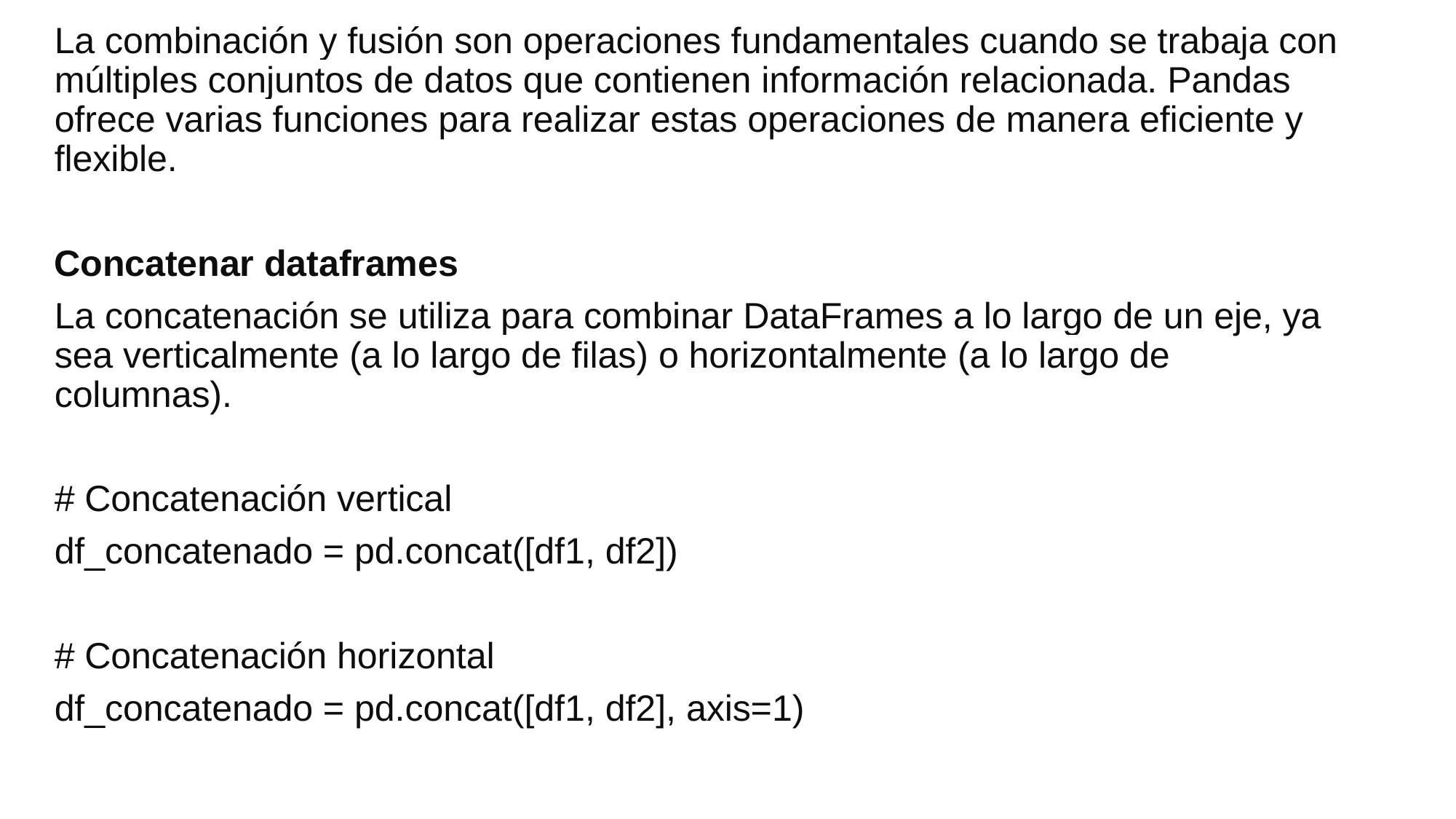

La combinación y fusión son operaciones fundamentales cuando se trabaja con múltiples conjuntos de datos que contienen información relacionada. Pandas ofrece varias funciones para realizar estas operaciones de manera eficiente y flexible.

Concatenar dataframes
La concatenación se utiliza para combinar DataFrames a lo largo de un eje, ya sea verticalmente (a lo largo de filas) o horizontalmente (a lo largo de columnas).

# Concatenación vertical
df_concatenado = pd.concat([df1, df2])

# Concatenación horizontal
df_concatenado = pd.concat([df1, df2], axis=1)